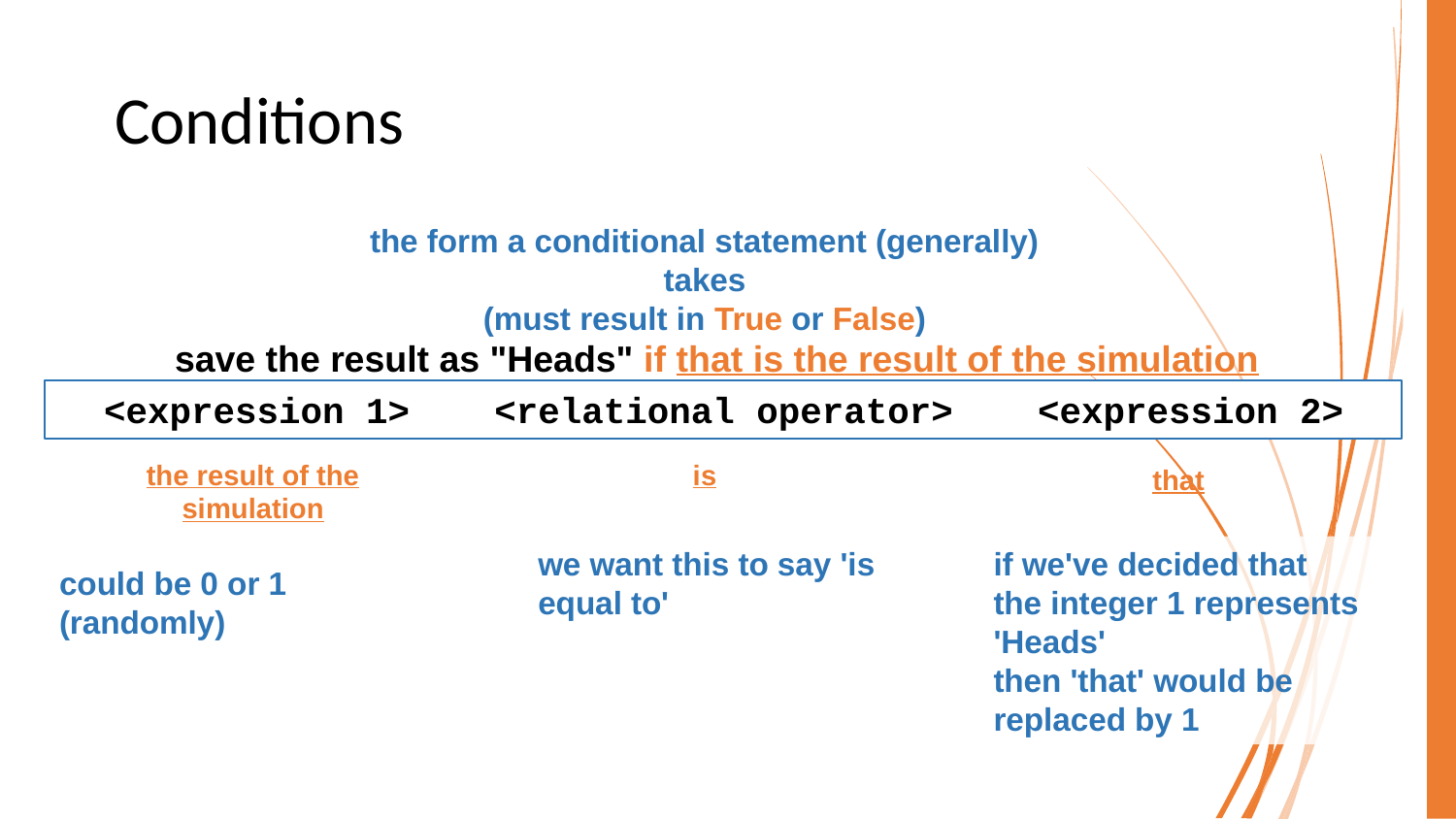

# Conditions
the form a conditional statement (generally) takes
(must result in True or False)
save the result as "Heads" if that is the result of the simulation
<relational operator>
<expression 1>
<expression 2>

is
the result of the simulation
that
we want this to say 'is equal to'
if we've decided that the integer 1 represents 'Heads'
then 'that' would be replaced by 1
could be 0 or 1 (randomly)